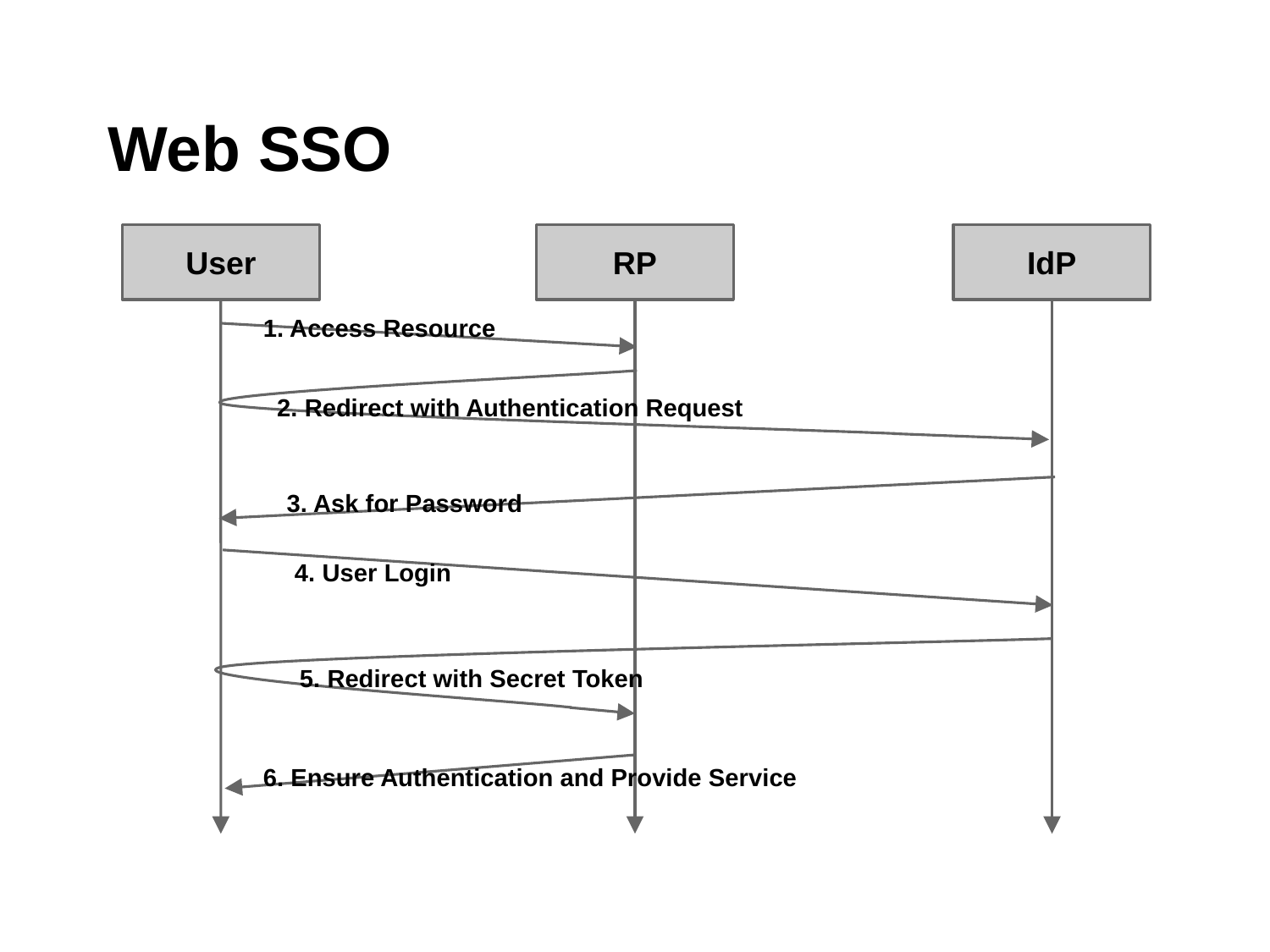

# Web SSO
User
RP
IdP
1. Access Resource

2. Redirect with Authentication Request
3. Ask for Password
4. User Login

5. Redirect with Secret Token
6. Ensure Authentication and Provide Service